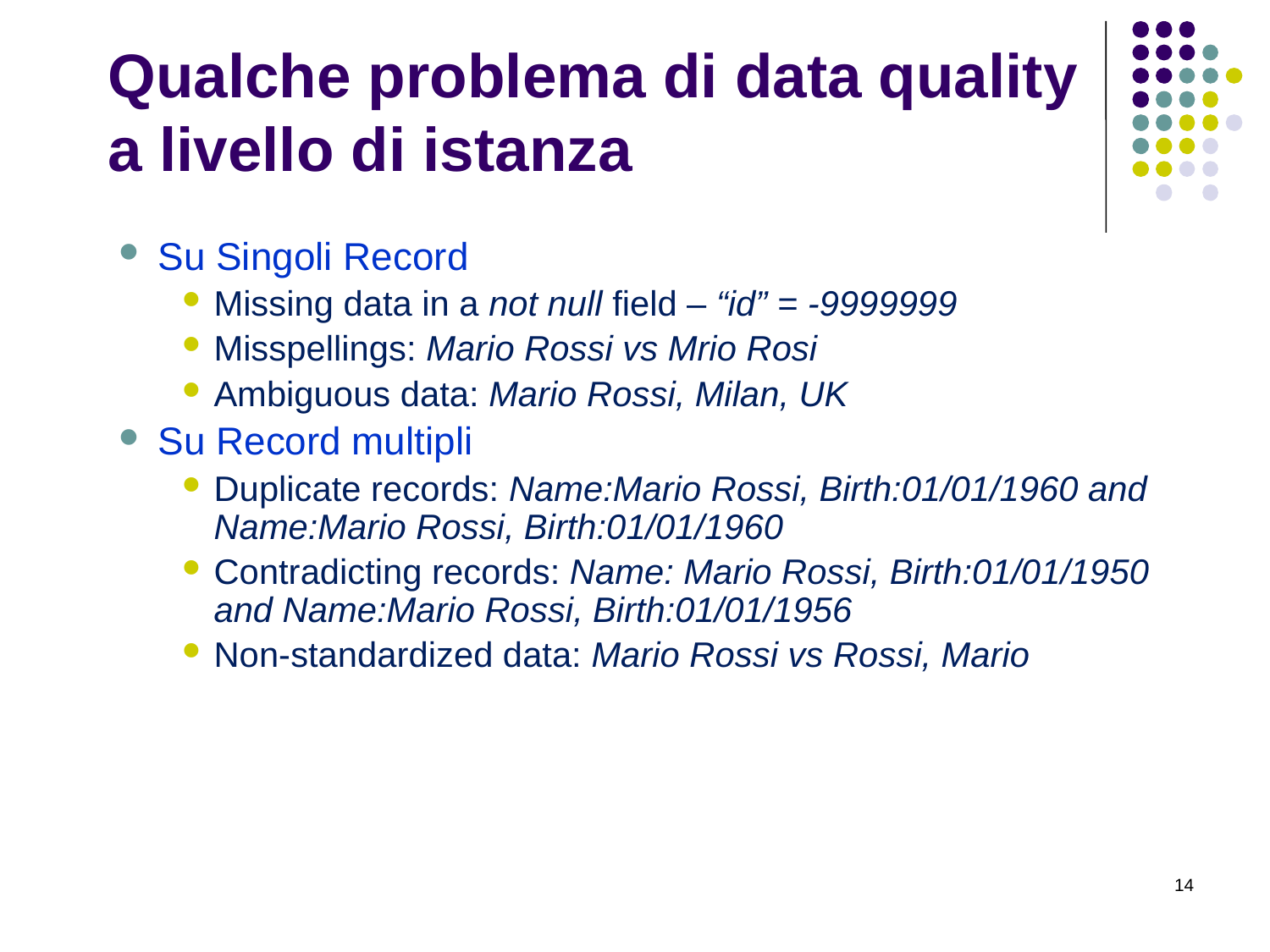

# Qualche problema di data quality a livello di istanza
Su Singoli Record
Missing data in a not null field – “id” = -9999999
Misspellings: Mario Rossi vs Mrio Rosi
Ambiguous data: Mario Rossi, Milan, UK
Su Record multipli
Duplicate records: Name:Mario Rossi, Birth:01/01/1960 and Name:Mario Rossi, Birth:01/01/1960
Contradicting records: Name: Mario Rossi, Birth:01/01/1950 and Name:Mario Rossi, Birth:01/01/1956
Non-standardized data: Mario Rossi vs Rossi, Mario

14